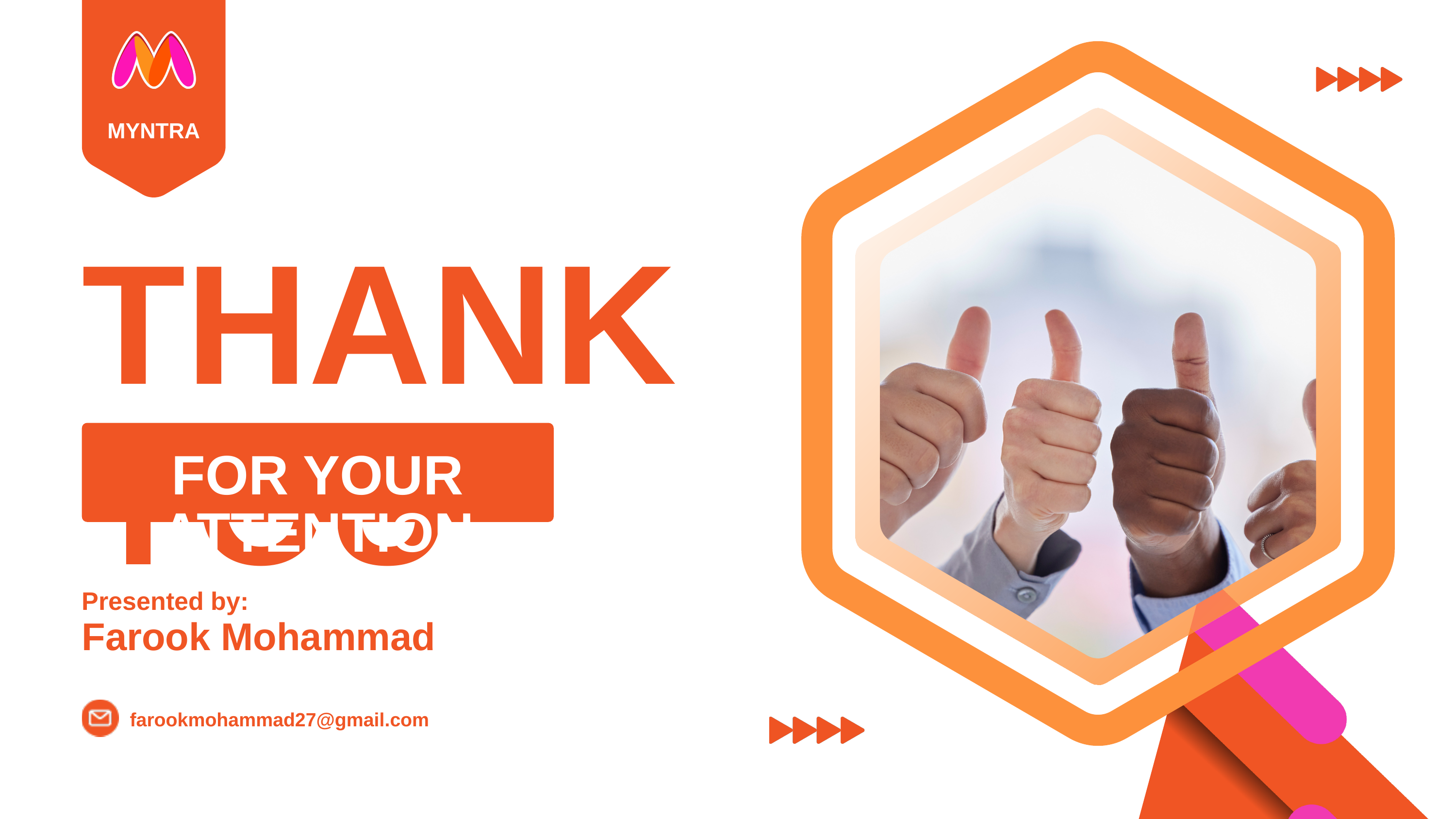

MYNTRA

THANK YOU

FOR YOUR ATTENTION

Presented by:
Farook Mohammad

farookmohammad27@gmail.com